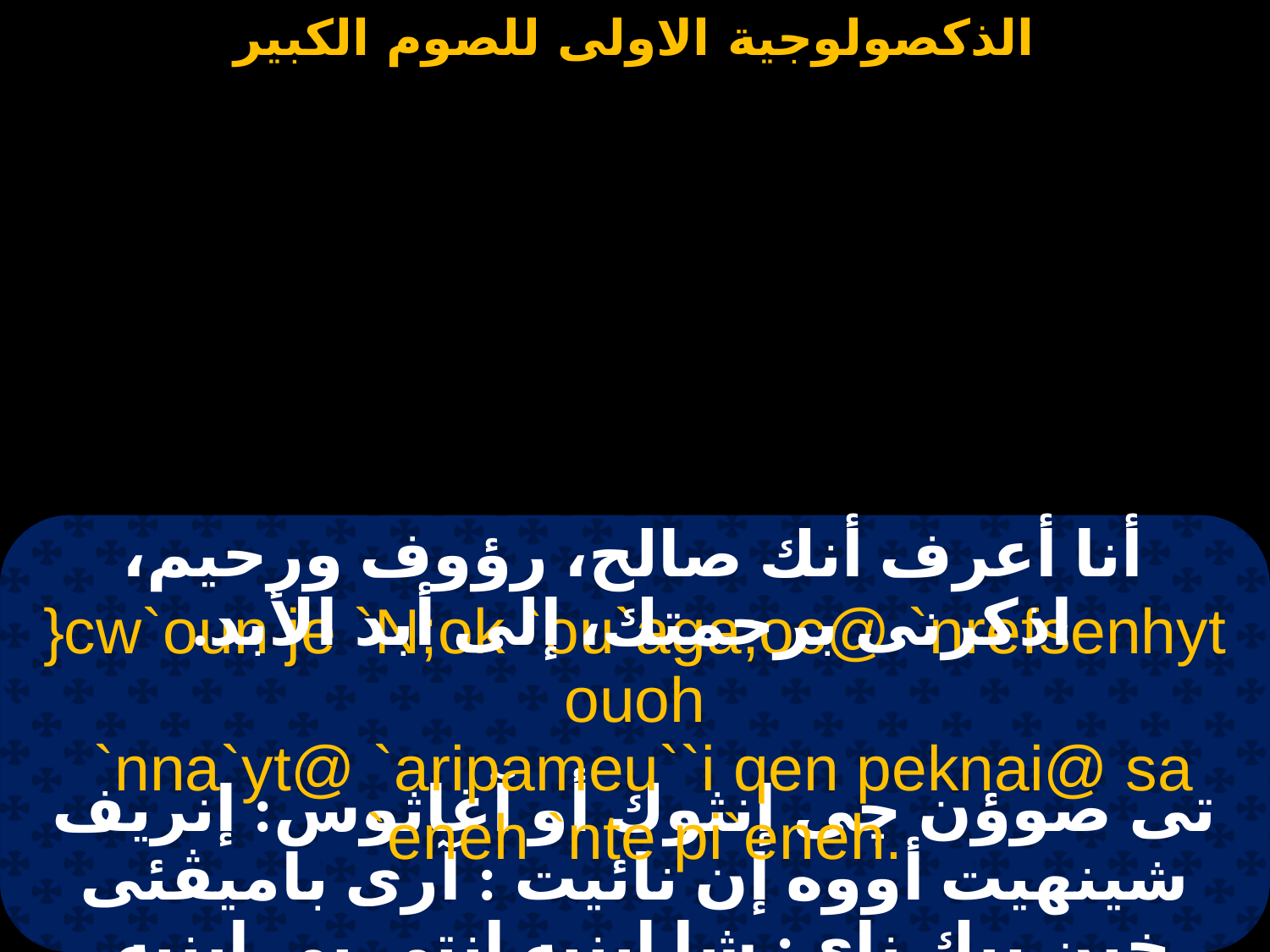

#
أنا أعرف أنك صالح، رؤوف ورحيم، اذكرنى برحمتك، إلى أبد الأبد.
}cw`oun je `N;ok `ou`aga;oc@ `nrefsenhyt ouoh
 `nna`yt@ `aripameu``i qen peknai@ sa `eneh `nte pi`eneh.
تى صوؤن چى إنثوك أو آغاثوس: إنريف شينهيت أووه إن نائيت : آرى باميڤئى خين بيك ناى: شا إينيه إنتى بى إينيه.